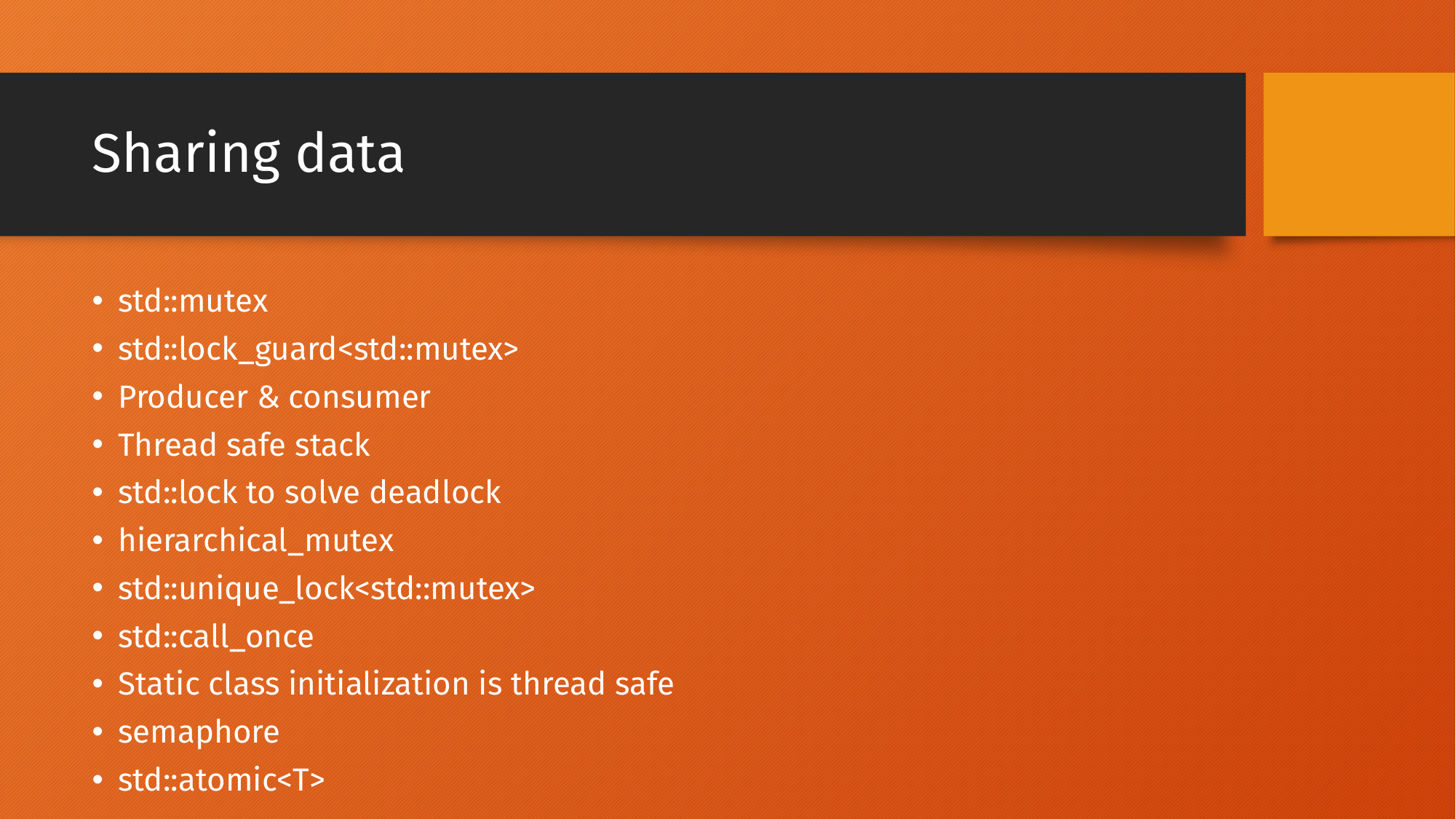

# Sharing data
std::mutex
std::lock_guard<std::mutex>
Producer & consumer
Thread safe stack
std::lock to solve deadlock
hierarchical_mutex
std::unique_lock<std::mutex>
std::call_once
Static class initialization is thread safe
semaphore
std::atomic<T>